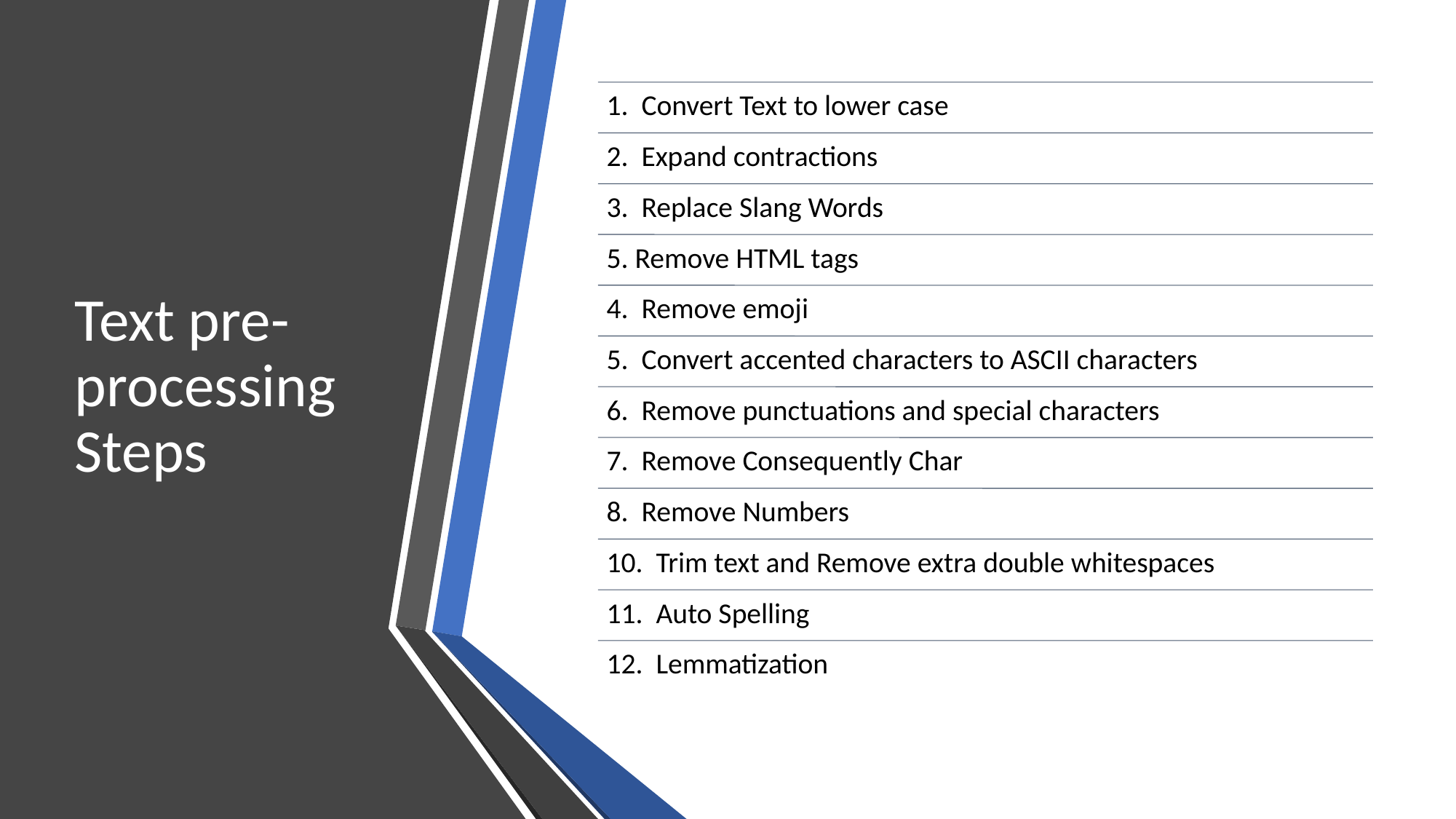

# Text pre-processing Steps
1.  Convert Text to lower case
2.  Expand contractions
3.  Replace Slang Words
5. Remove HTML tags
4.  Remove emoji
5.  Convert accented characters to ASCII characters
6.  Remove punctuations and special characters
7.  Remove Consequently Char
8.  Remove Numbers
10.  Trim text and Remove extra double whitespaces
11.  Auto Spelling
12.  Lemmatization